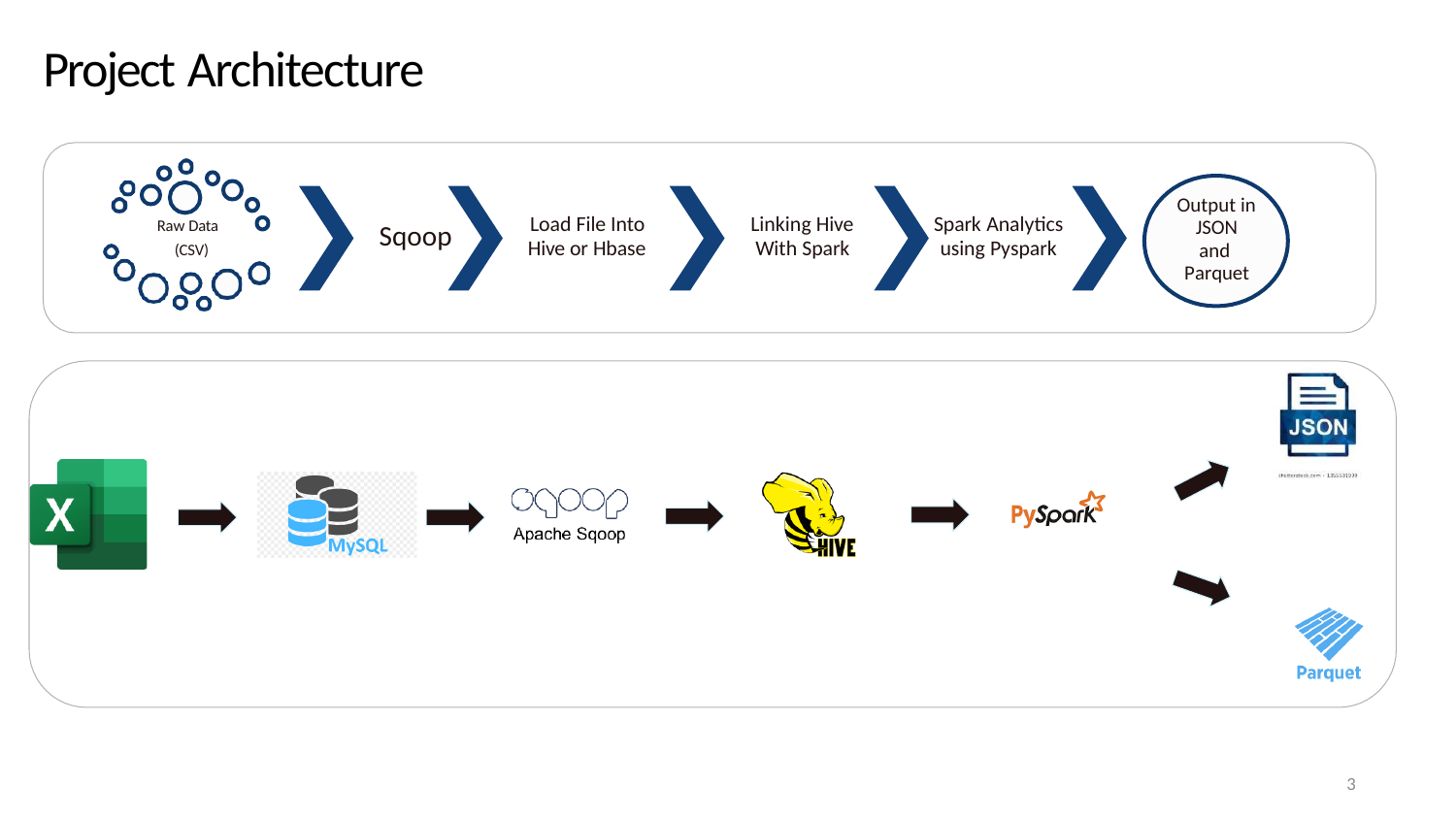

# Project Architecture

Output in
JSON
and  Parquet
Raw Data  (CSV)
Load File Into
Hive or Hbase
Linking Hive
With Spark
Spark Analytics
using Pyspark
Sqoop

3